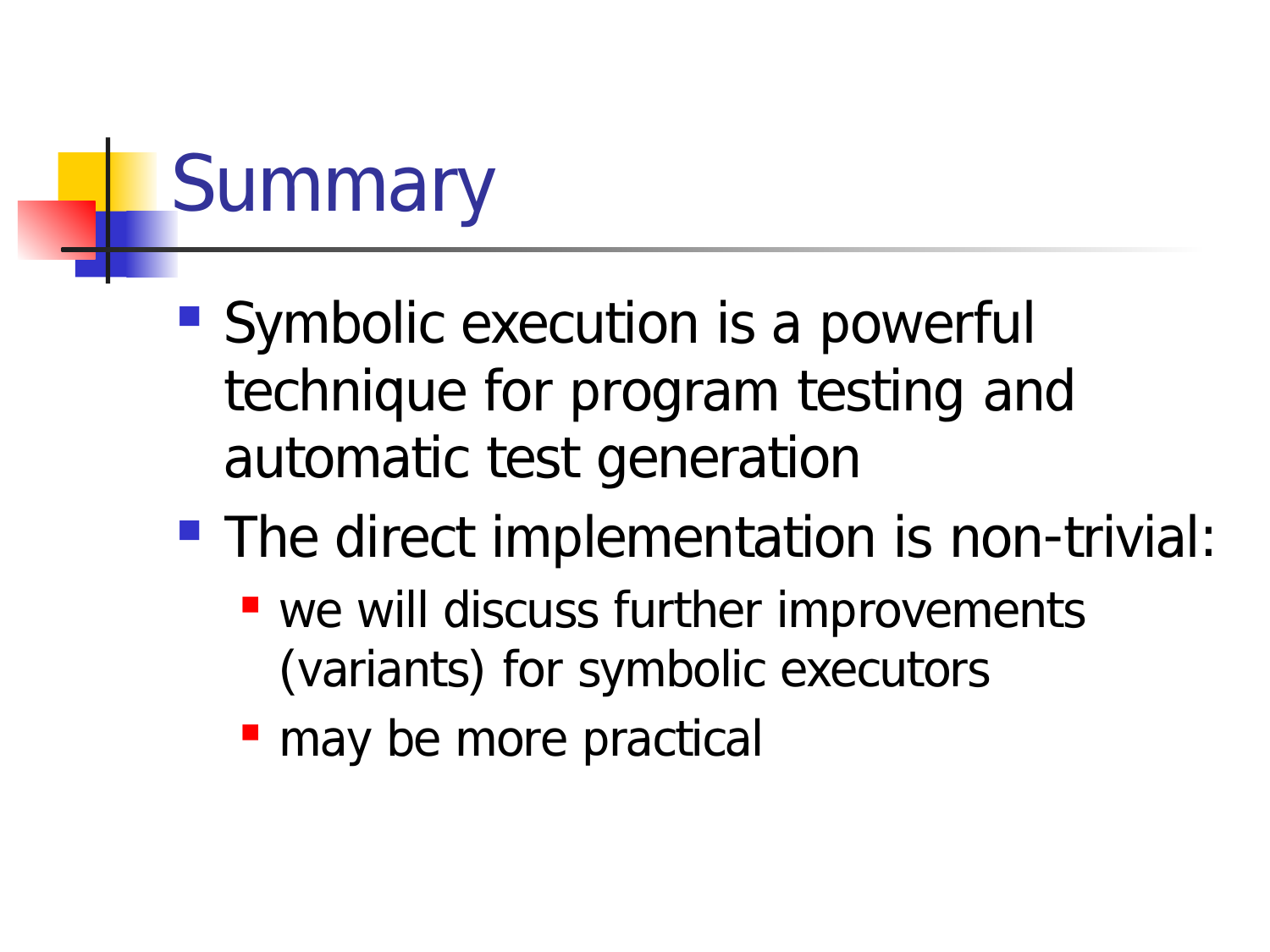

# Summary
Symbolic execution is a powerful technique for program testing and automatic test generation
The direct implementation is non-trivial:
we will discuss further improvements (variants) for symbolic executors
may be more practical